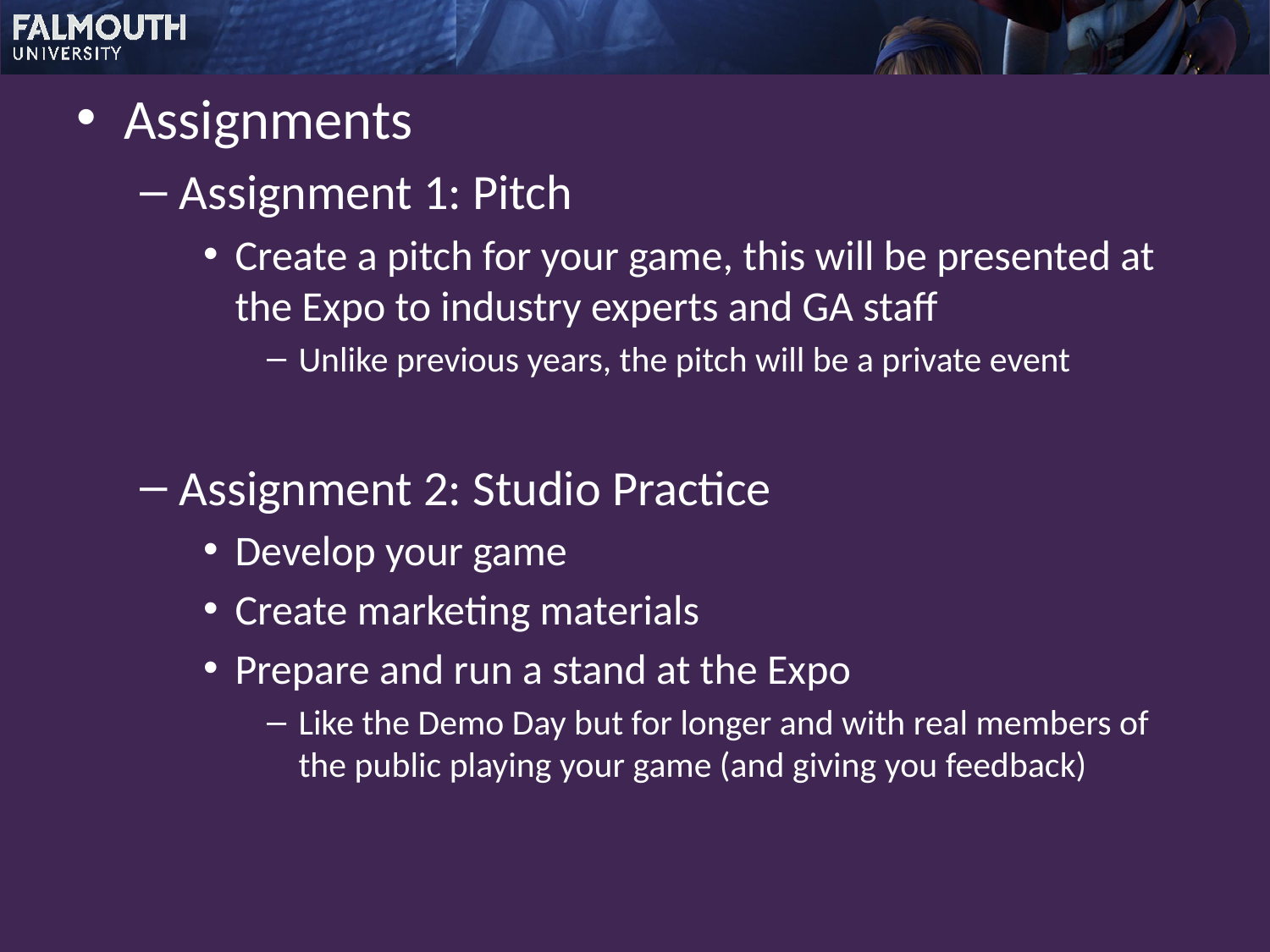

Assignments
Assignment 1: Pitch
Create a pitch for your game, this will be presented at the Expo to industry experts and GA staff
Unlike previous years, the pitch will be a private event

Assignment 2: Studio Practice
Develop your game
Create marketing materials
Prepare and run a stand at the Expo
Like the Demo Day but for longer and with real members of the public playing your game (and giving you feedback)